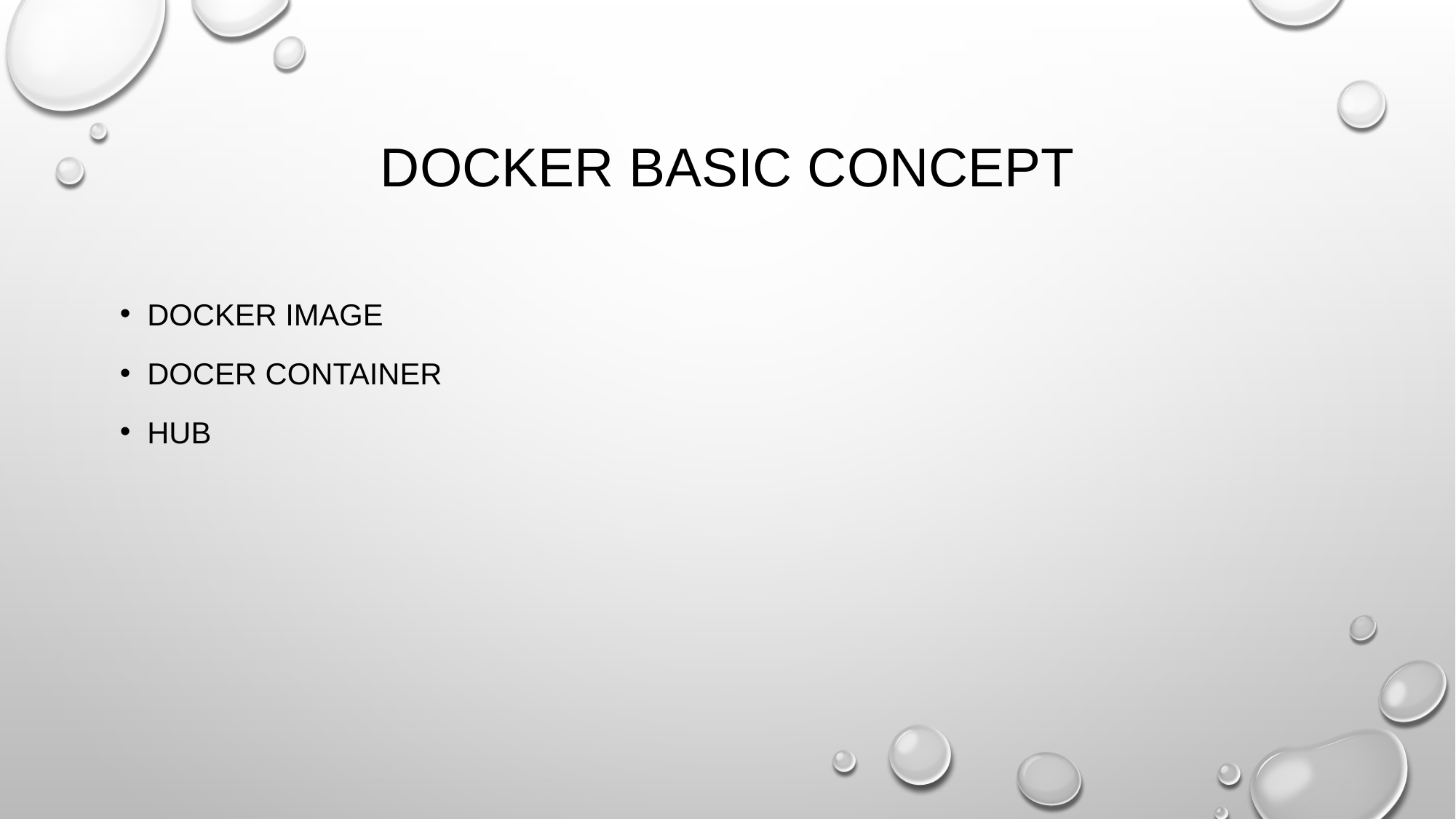

# Docker basic concept
Docker image
Docer container
hub